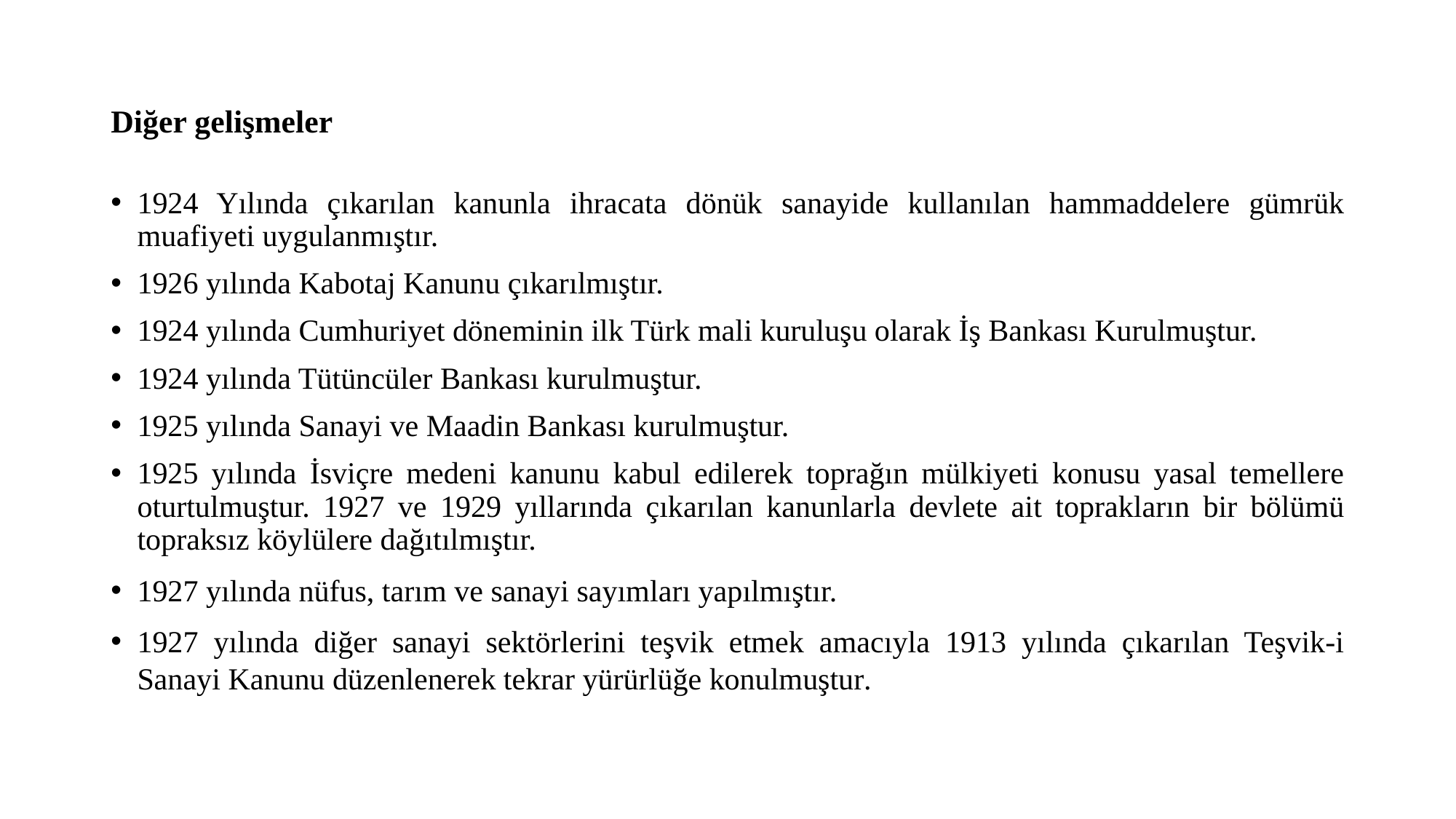

# Diğer gelişmeler
1924 Yılında çıkarılan kanunla ihracata dönük sanayide kullanılan hammaddelere gümrük muafiyeti uygulanmıştır.
1926 yılında Kabotaj Kanunu çıkarılmıştır.
1924 yılında Cumhuriyet döneminin ilk Türk mali kuruluşu olarak İş Bankası Kurulmuştur.
1924 yılında Tütüncüler Bankası kurulmuştur.
1925 yılında Sanayi ve Maadin Bankası kurulmuştur.
1925 yılında İsviçre medeni kanunu kabul edilerek toprağın mülkiyeti konusu yasal temellere oturtulmuştur. 1927 ve 1929 yıllarında çıkarılan kanunlarla devlete ait toprakların bir bölümü topraksız köylülere dağıtılmıştır.
1927 yılında nüfus, tarım ve sanayi sayımları yapılmıştır.
1927 yılında diğer sanayi sektörlerini teşvik etmek amacıyla 1913 yılında çıkarılan Teşvik-i Sanayi Kanunu düzenlenerek tekrar yürürlüğe konulmuştur.